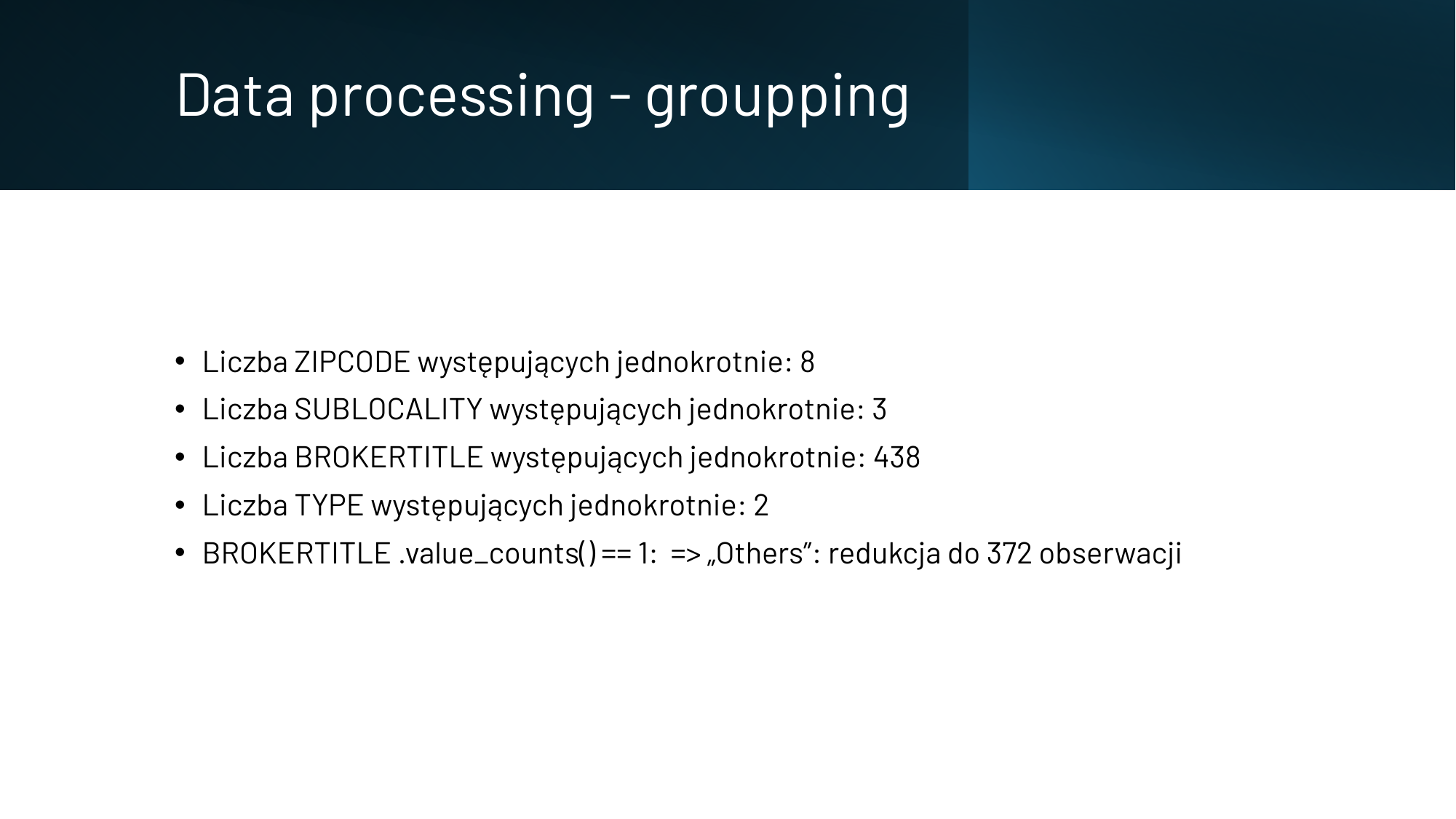

# Data processing - groupping
Liczba ZIPCODE występujących jednokrotnie: 8
Liczba SUBLOCALITY występujących jednokrotnie: 3
Liczba BROKERTITLE występujących jednokrotnie: 438
Liczba TYPE występujących jednokrotnie: 2
BROKERTITLE .value_counts() == 1:  => „Others”: redukcja do 372 obserwacji